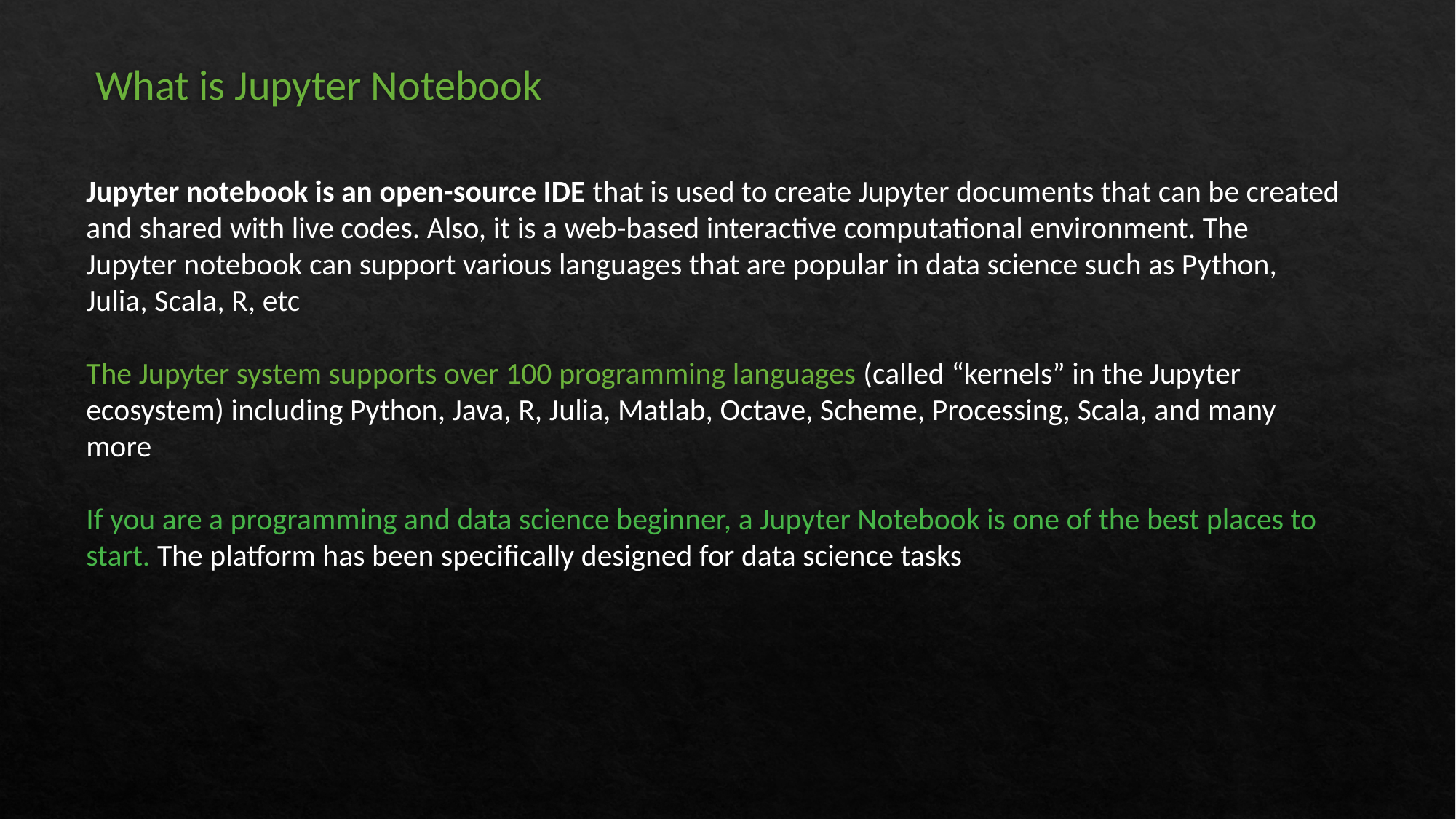

# What is Jupyter Notebook
Jupyter notebook is an open-source IDE that is used to create Jupyter documents that can be created and shared with live codes. Also, it is a web-based interactive computational environment. The Jupyter notebook can support various languages that are popular in data science such as Python, Julia, Scala, R, etc

The Jupyter system supports over 100 programming languages (called “kernels” in the Jupyter ecosystem) including Python, Java, R, Julia, Matlab, Octave, Scheme, Processing, Scala, and many more

If you are a programming and data science beginner, a Jupyter Notebook is one of the best places to start. The platform has been specifically designed for data science tasks